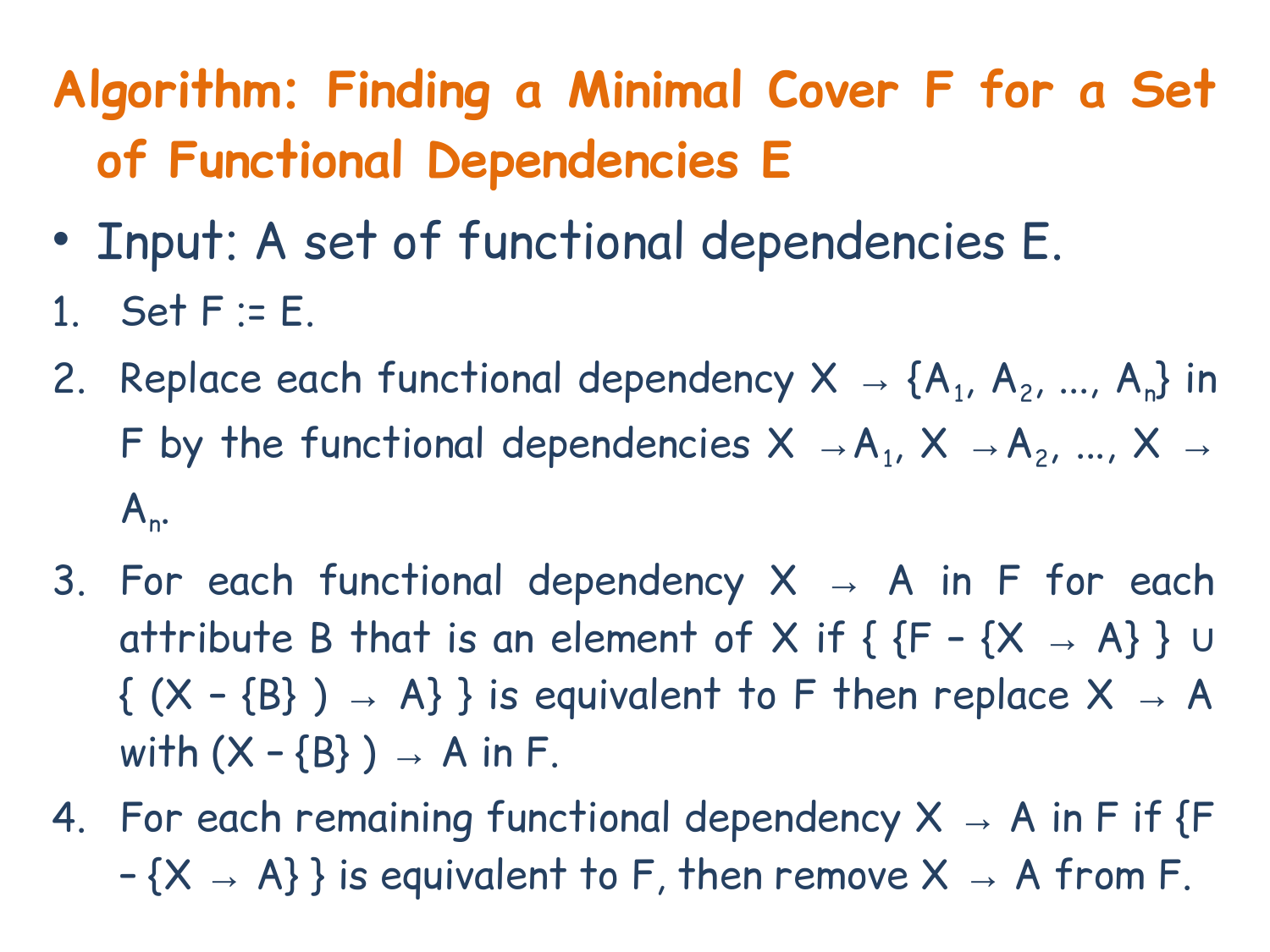

Algorithm: Finding a Minimal Cover F for a Set of Functional Dependencies E
Input: A set of functional dependencies E.
Set F := E.
Replace each functional dependency X → {A1, A2, ..., An} in F by the functional dependencies X →A1, X →A2, ..., X → An.
For each functional dependency X → A in F for each attribute B that is an element of X if { {F – {X → A} } ∪ { (X – {B} ) → A} } is equivalent to F then replace X → A with (X – {B} ) → A in F.
For each remaining functional dependency X → A in F if {F – {X → A} } is equivalent to F, then remove X → A from F.